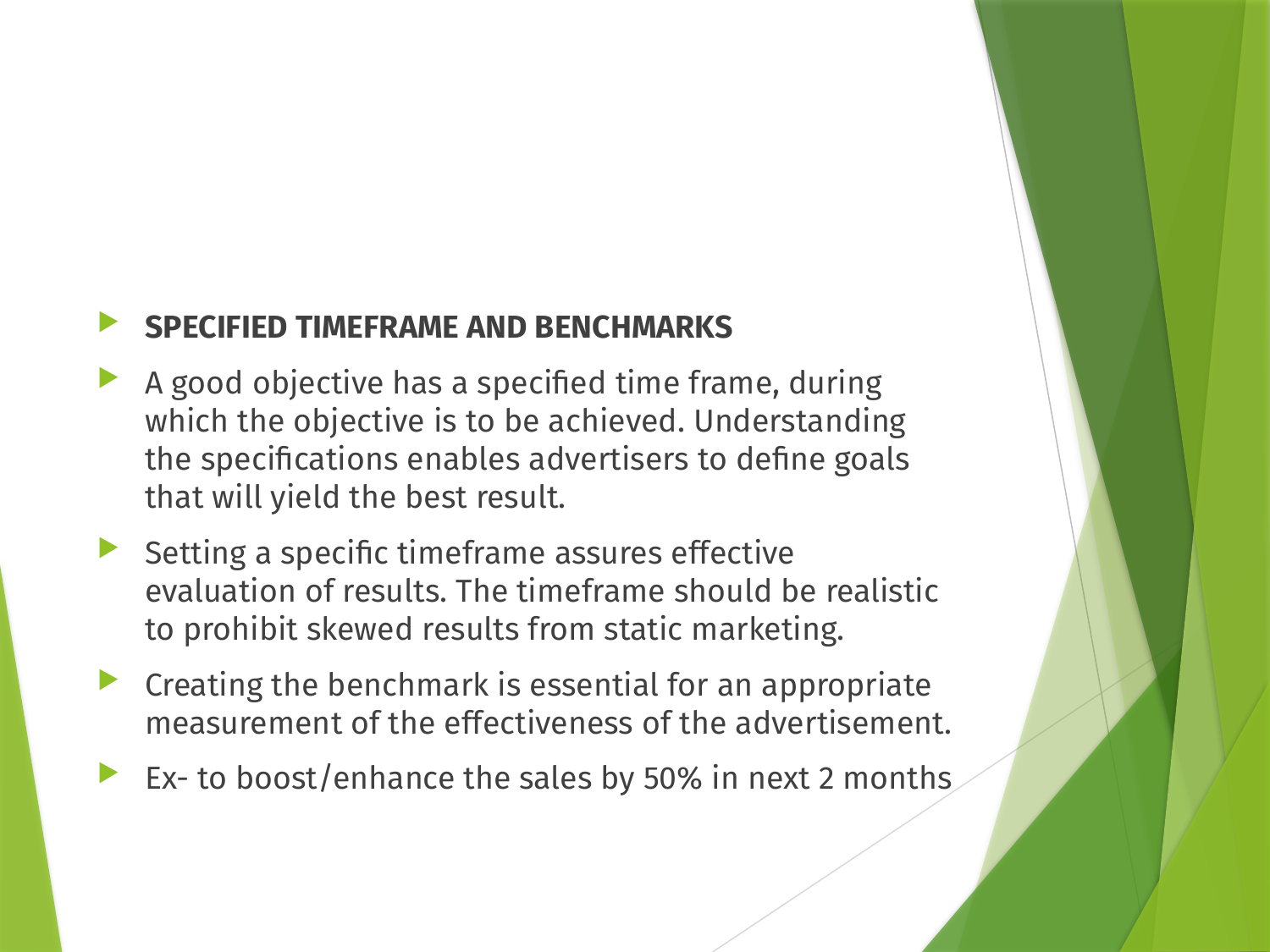

#
SPECIFIED TIMEFRAME AND BENCHMARKS
A good objective has a specified time frame, during which the objective is to be achieved. Understanding the specifications enables advertisers to define goals that will yield the best result.
Setting a specific timeframe assures effective evaluation of results. The timeframe should be realistic to prohibit skewed results from static marketing.
Creating the benchmark is essential for an appropriate measurement of the effectiveness of the advertisement.
Ex- to boost/enhance the sales by 50% in next 2 months